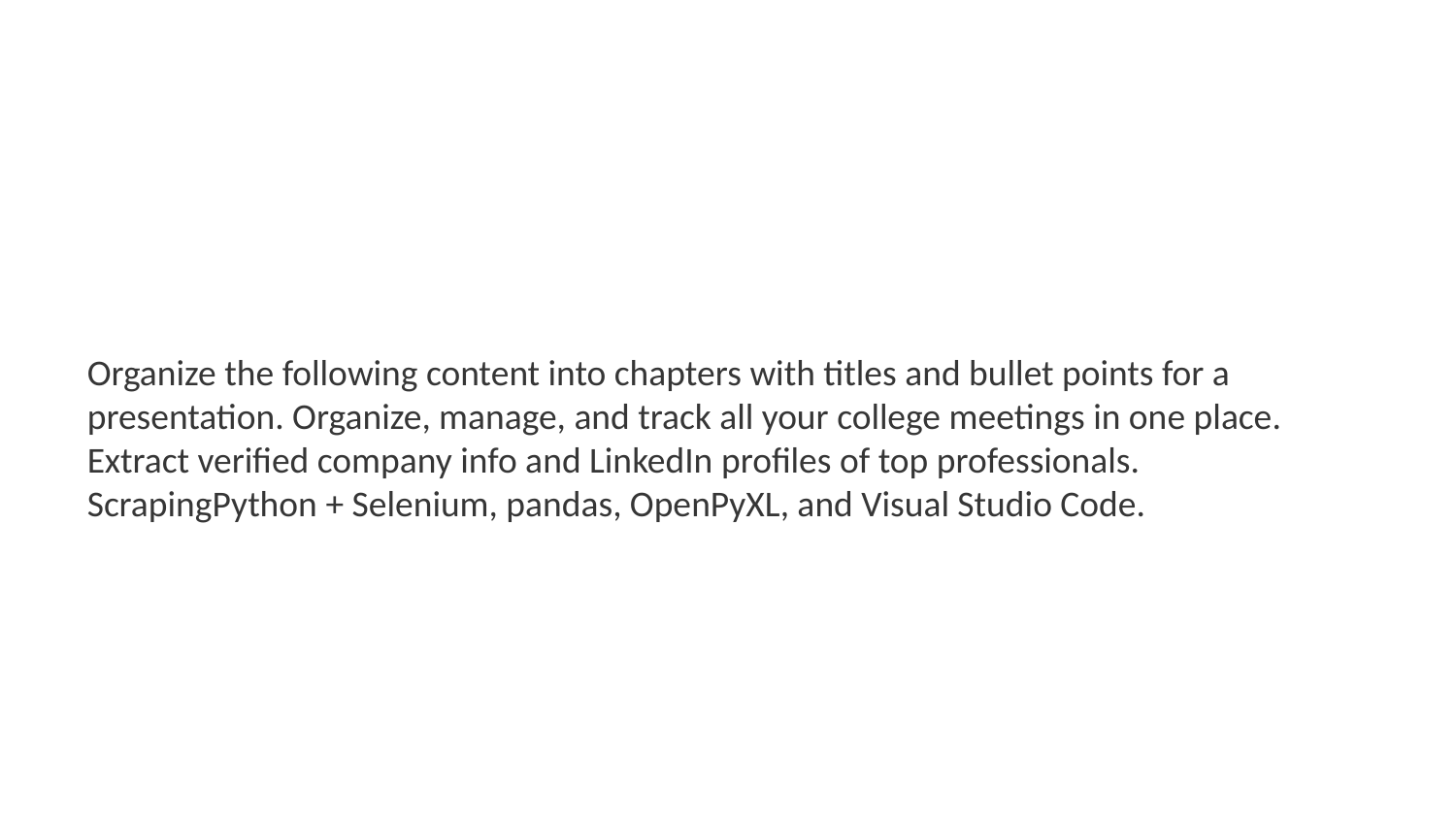

Organize the following content into chapters with titles and bullet points for a presentation. Organize, manage, and track all your college meetings in one place. Extract verified company info and LinkedIn profiles of top professionals. ScrapingPython + Selenium, pandas, OpenPyXL, and Visual Studio Code.